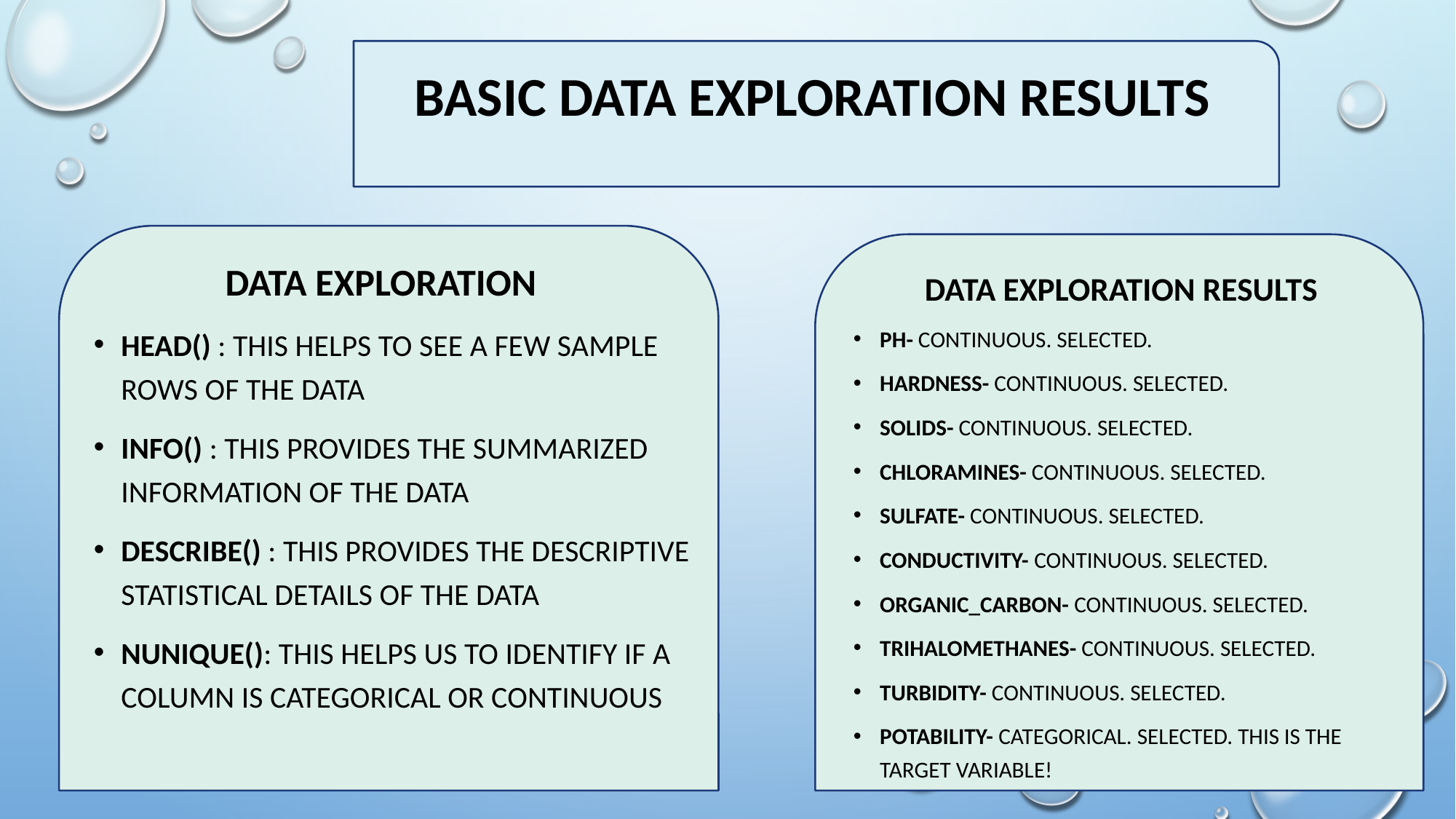

# Basic Data Exploration Results

                   DATA EXPLORATION
head() : This helps to see a few sample rows of the data
info() : This provides the summarized information of the data
describe() : This provides the descriptive statistical details of the data
nunique(): This helps us to identify if a column is categorical or continuous

              DATA EXPLORATION RESULTS
ph- Continuous. Selected.
Hardness- Continuous. Selected.
Solids- Continuous. Selected.
Chloramines- Continuous. Selected.
Sulfate- Continuous. Selected.
Conductivity- Continuous. Selected.
Organic_carbon- Continuous. Selected.
Trihalomethanes- Continuous. Selected.
Turbidity- Continuous. Selected.
Potability- Categorical. Selected. This is the Target Variable!